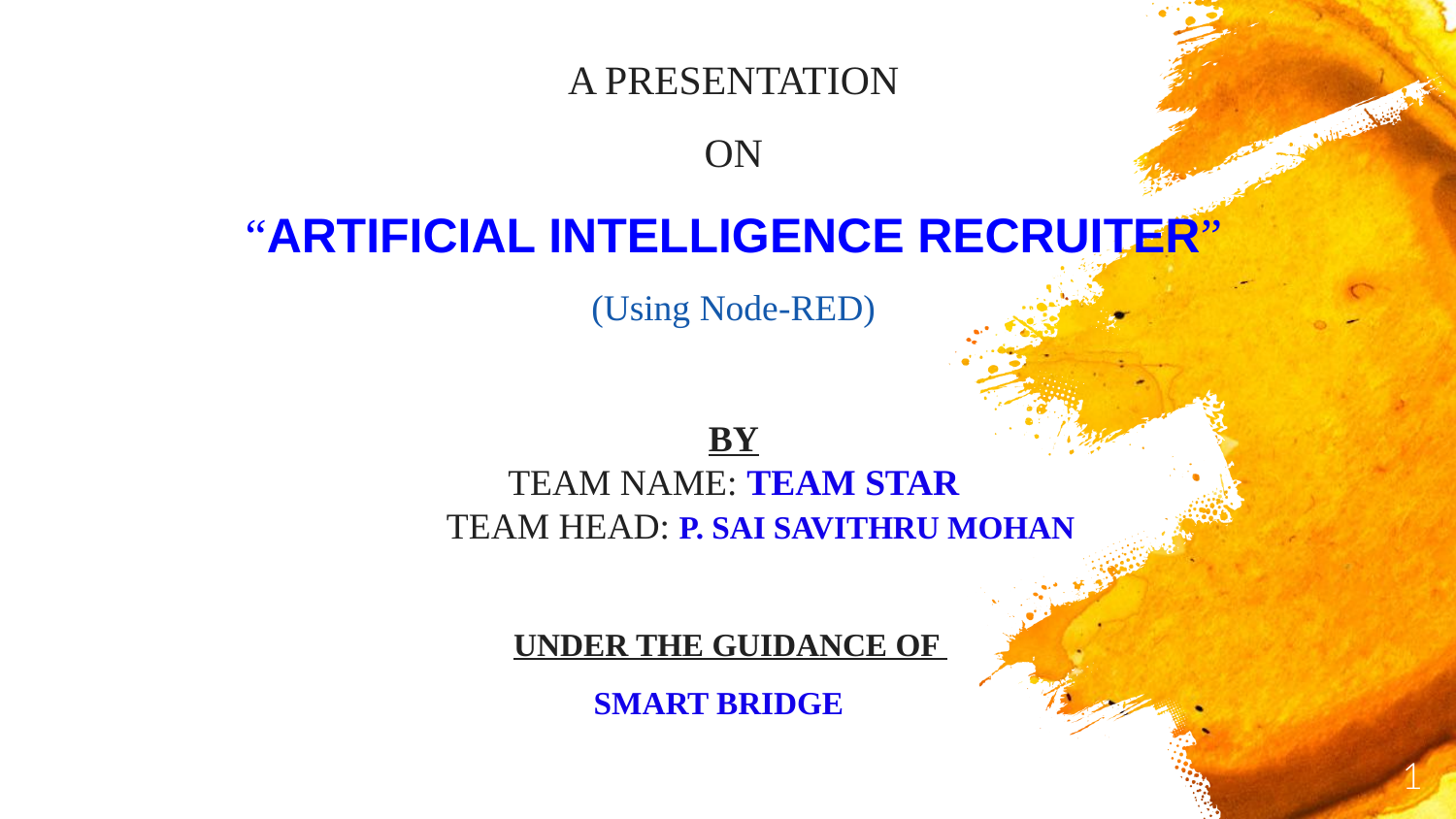

A PRESENTATION
ON
“ARTIFICIAL INTELLIGENCE RECRUITER”
(Using Node-RED)

BY
TEAM NAME: TEAM STAR
                                     TEAM HEAD: P. SAI SAVITHRU MOHAN

                                                   UNDER THE GUIDANCE OF
                                                             SMART BRIDGE
1